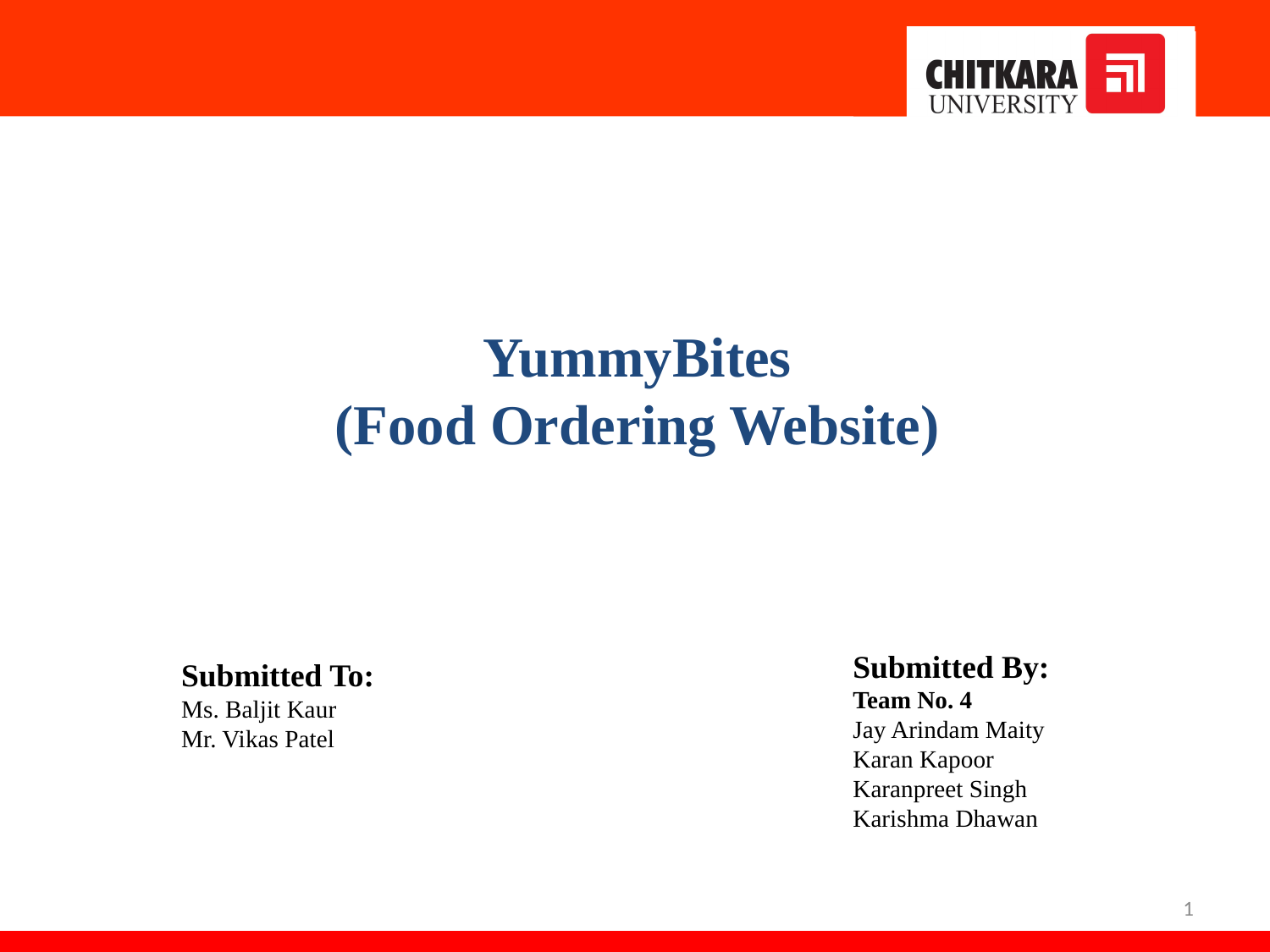

# YummyBites (Food Ordering Website)

Submitted By:
Team No. 4
Jay Arindam Maity
Karan Kapoor
Karanpreet Singh
Karishma Dhawan

Submitted To:
Ms. Baljit Kaur
Mr. Vikas Patel
1